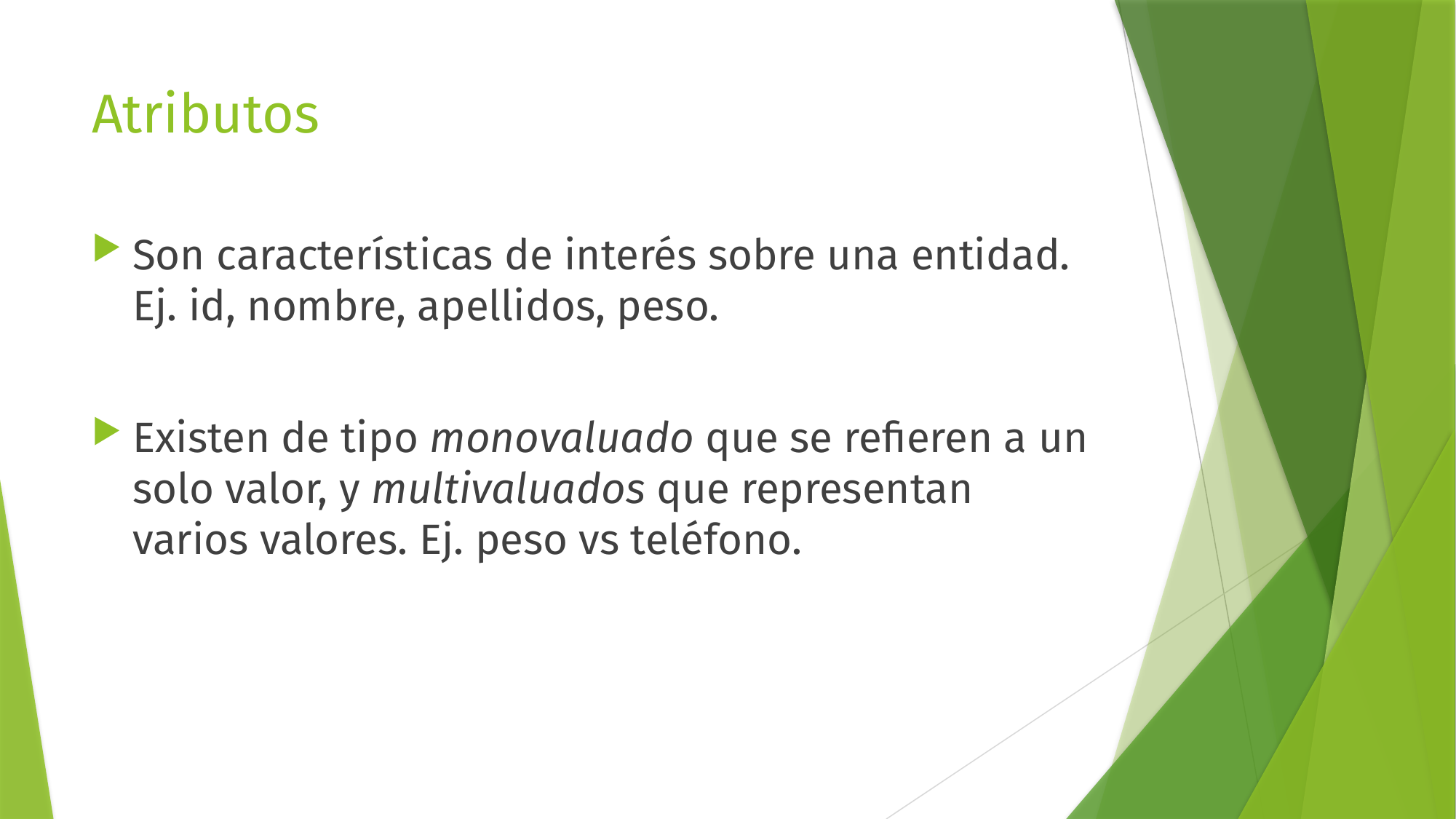

# Atributos
Son características de interés sobre una entidad. Ej. id, nombre, apellidos, peso.

Existen de tipo monovaluado que se refieren a un solo valor, y multivaluados que representan varios valores. Ej. peso vs teléfono.